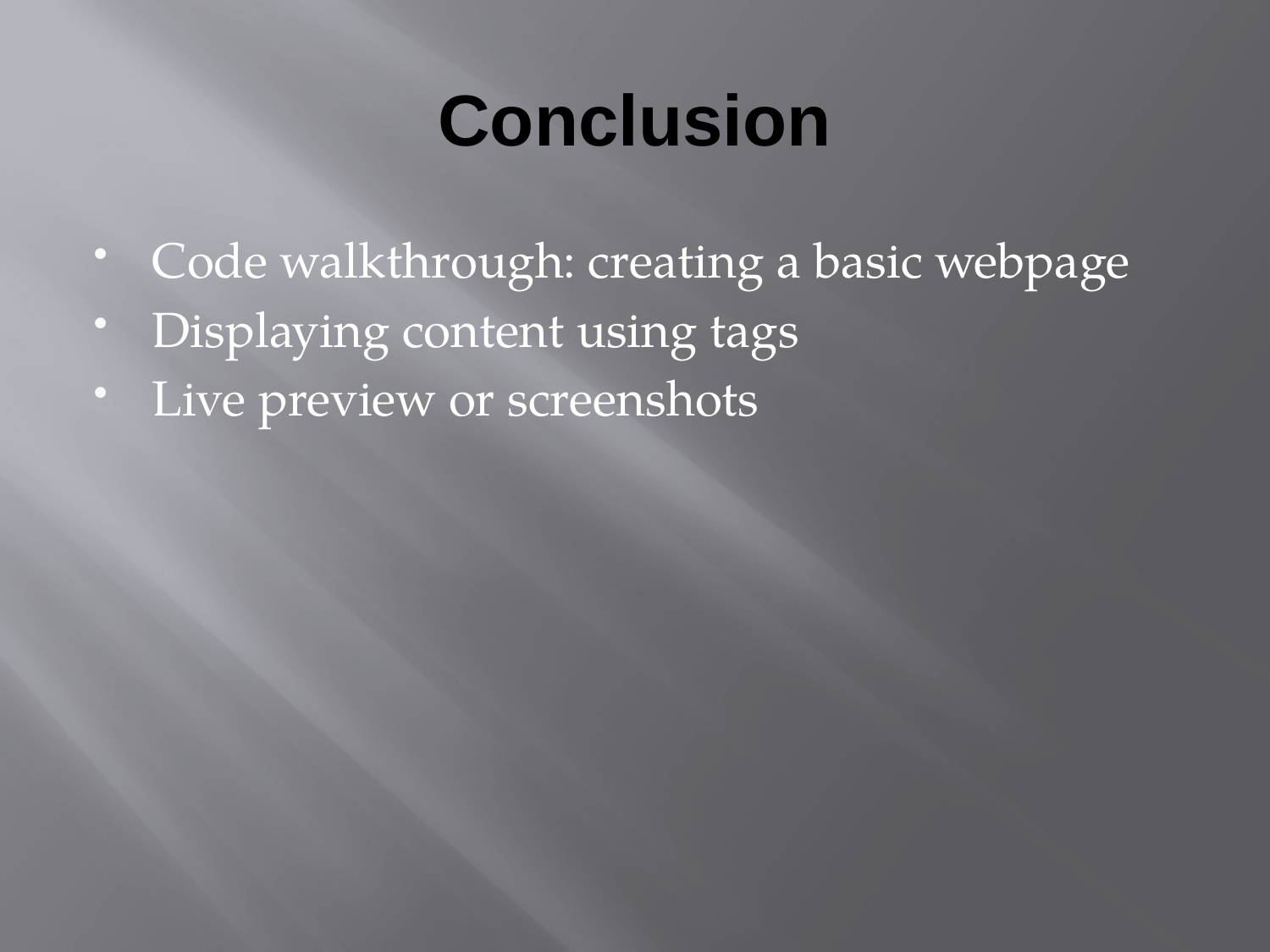

# Conclusion
Code walkthrough: creating a basic webpage
Displaying content using tags
Live preview or screenshots